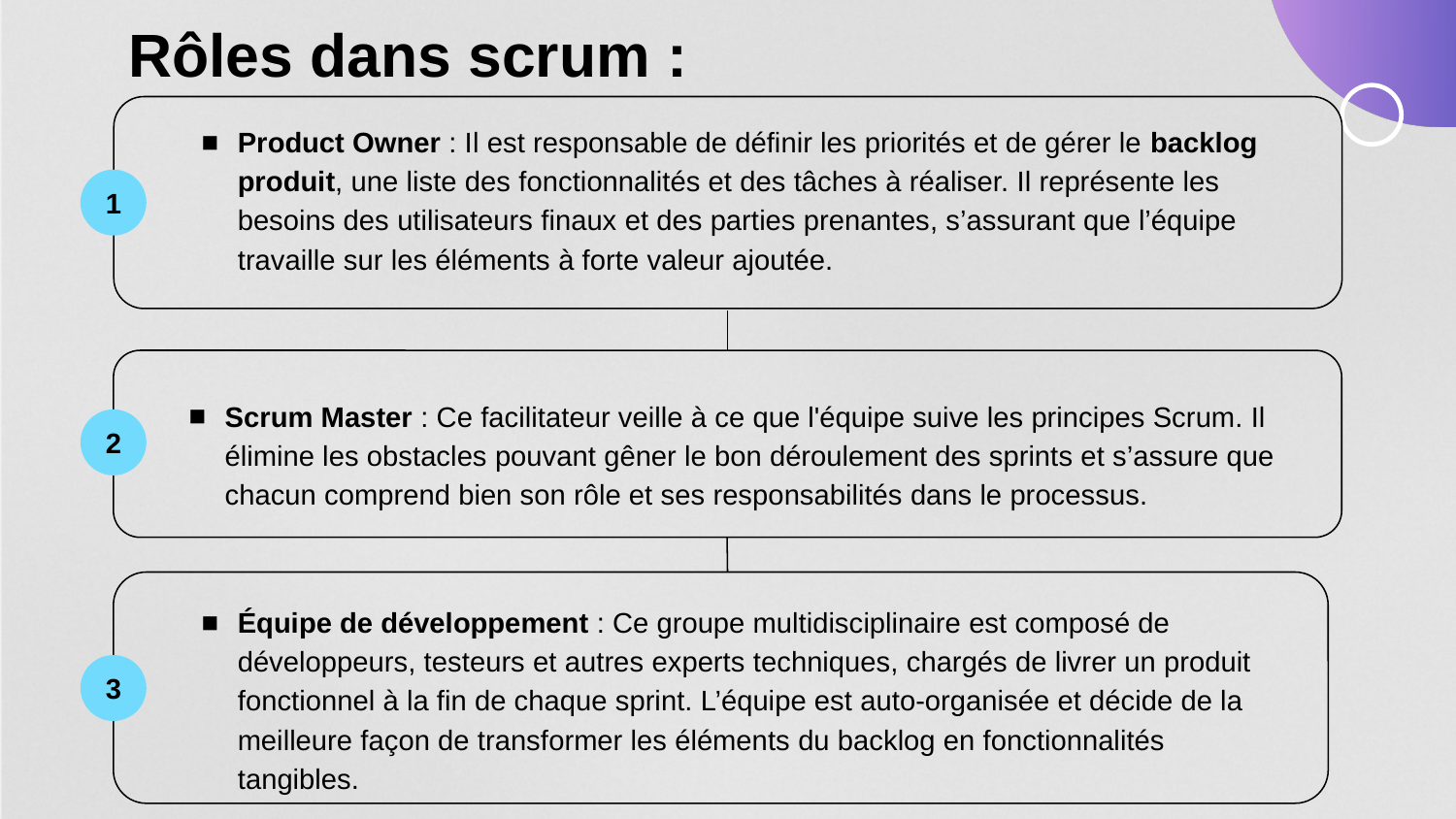

# Rôles dans scrum :
Product Owner : Il est responsable de définir les priorités et de gérer le backlog produit, une liste des fonctionnalités et des tâches à réaliser. Il représente les besoins des utilisateurs finaux et des parties prenantes, s’assurant que l’équipe travaille sur les éléments à forte valeur ajoutée.

1

Scrum Master : Ce facilitateur veille à ce que l'équipe suive les principes Scrum. Il élimine les obstacles pouvant gêner le bon déroulement des sprints et s’assure que chacun comprend bien son rôle et ses responsabilités dans le processus.
2

Équipe de développement : Ce groupe multidisciplinaire est composé de développeurs, testeurs et autres experts techniques, chargés de livrer un produit fonctionnel à la fin de chaque sprint. L’équipe est auto-organisée et décide de la meilleure façon de transformer les éléments du backlog en fonctionnalités tangibles.
3